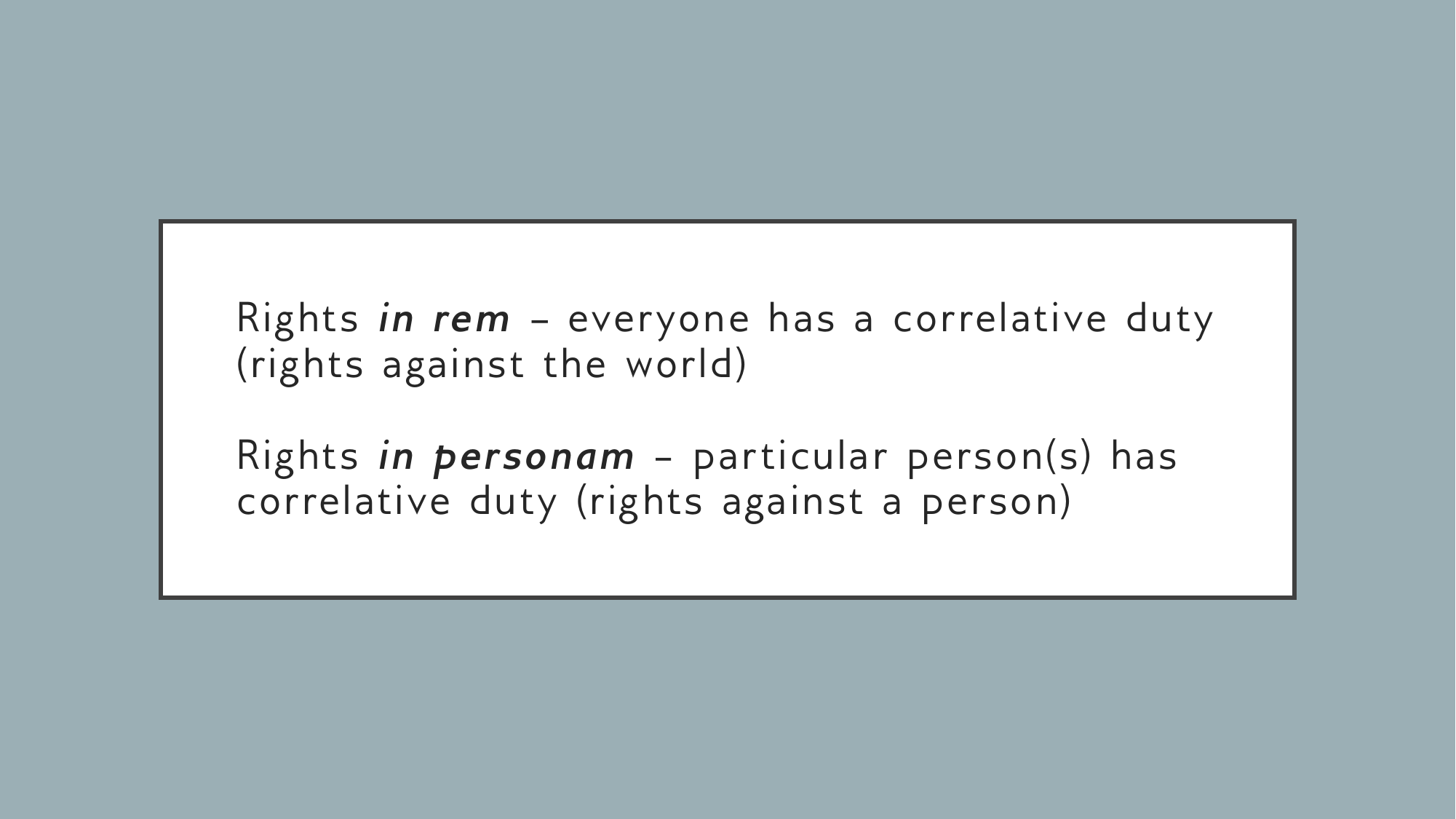

# Rights in rem – everyone has a correlative duty (rights against the world) Rights in personam – particular person(s) has correlative duty (rights against a person)